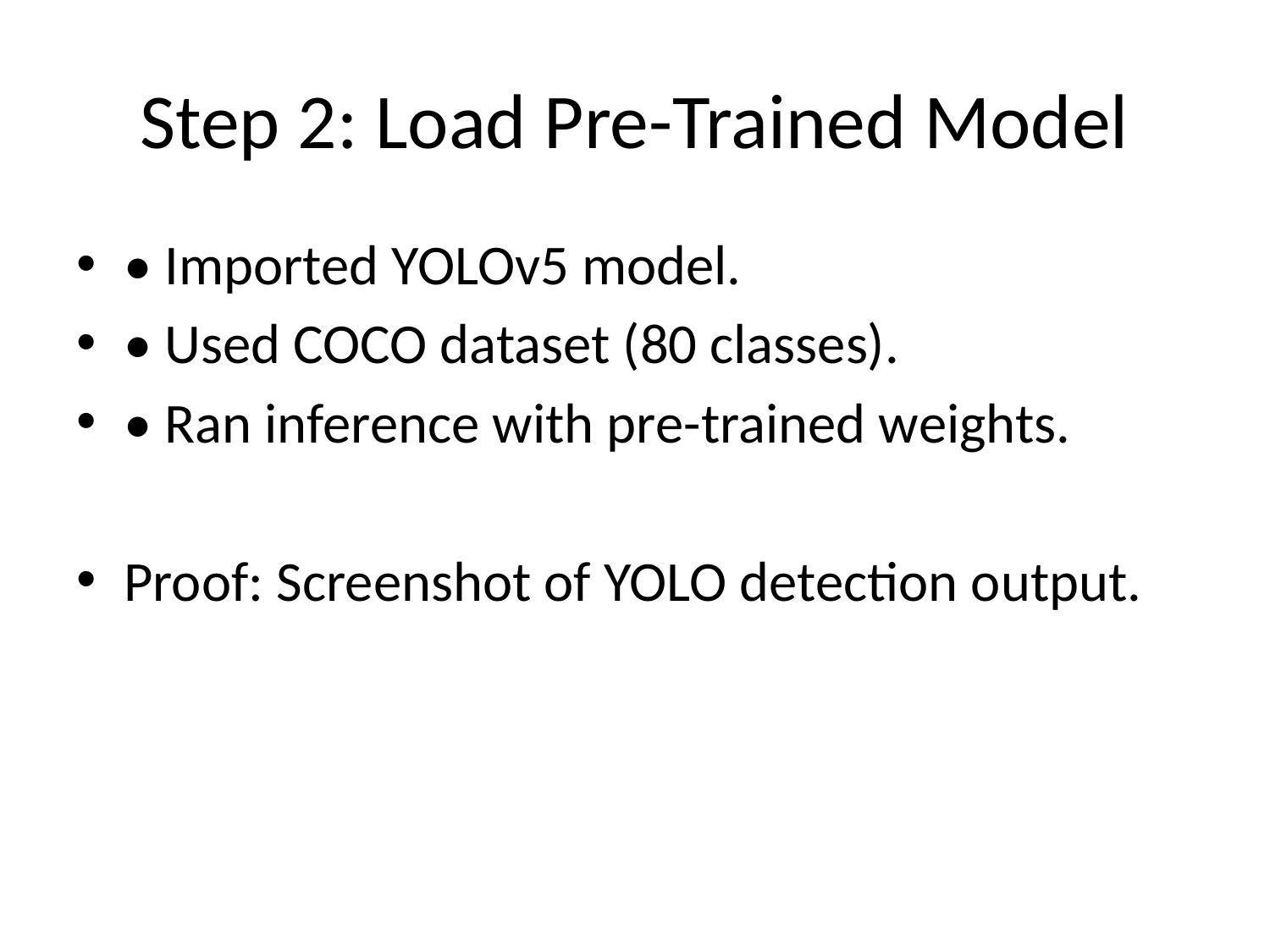

# Step 2: Load Pre-Trained Model
• Imported YOLOv5 model.
• Used COCO dataset (80 classes).
• Ran inference with pre-trained weights.

Proof: Screenshot of YOLO detection output.